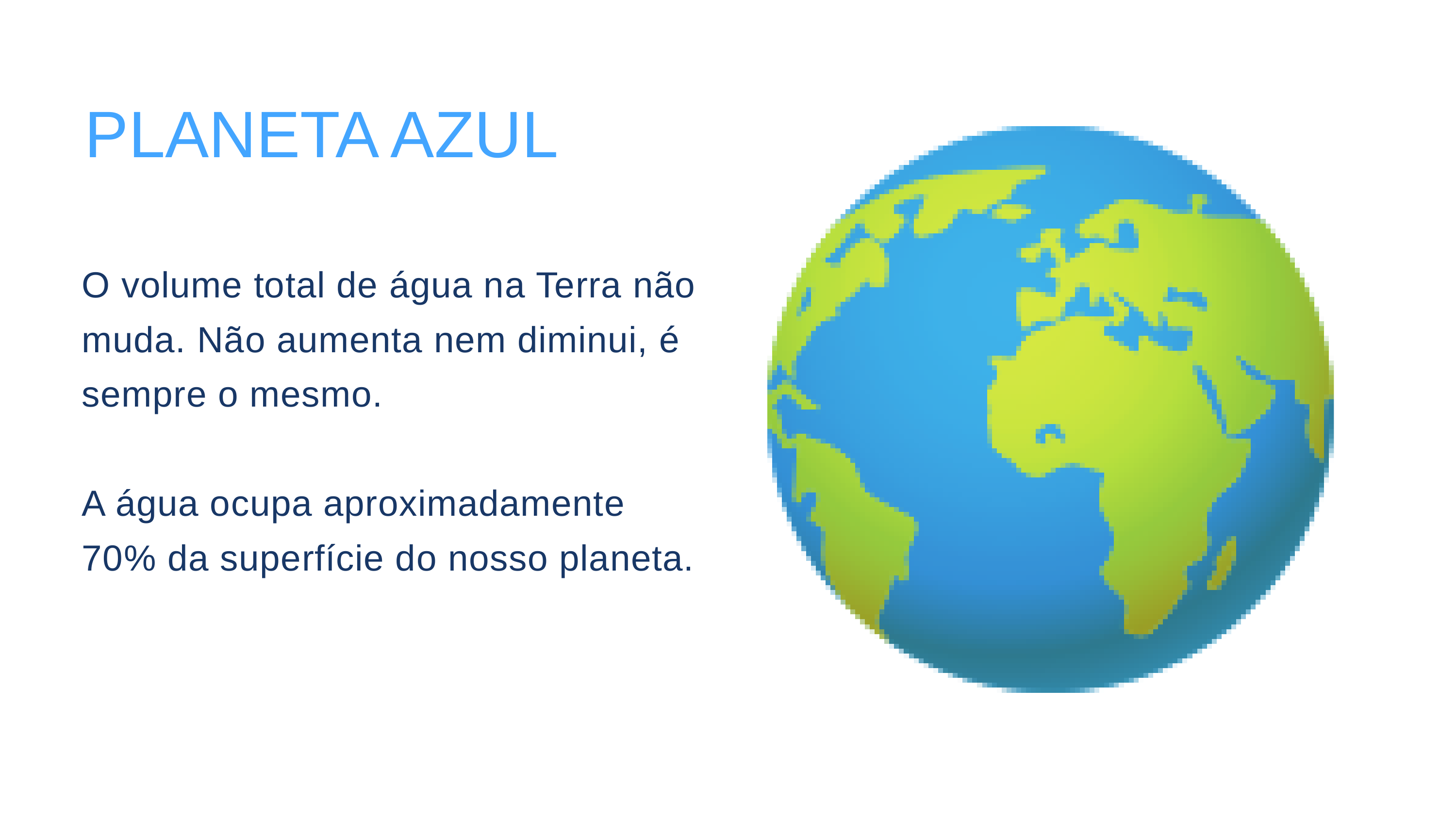

PLANETA AZUL

O volume total de água na Terra não muda. Não aumenta nem diminui, é sempre o mesmo.

A água ocupa aproximadamente 70% da superfície do nosso planeta.